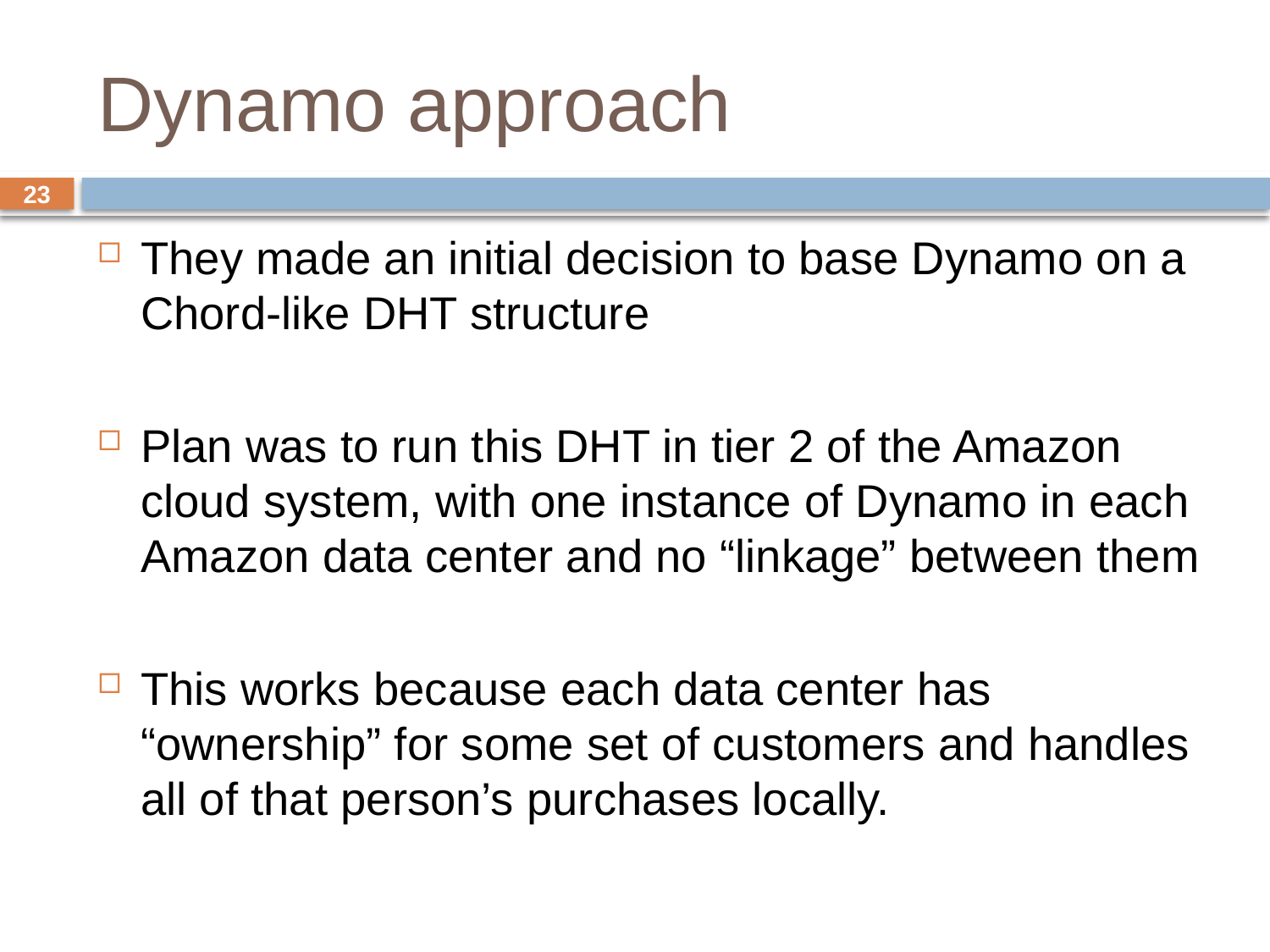

# Dynamo approach
23
They made an initial decision to base Dynamo on a Chord-like DHT structure

Plan was to run this DHT in tier 2 of the Amazon cloud system, with one instance of Dynamo in each Amazon data center and no “linkage” between them

This works because each data center has “ownership” for some set of customers and handles all of that person’s purchases locally.